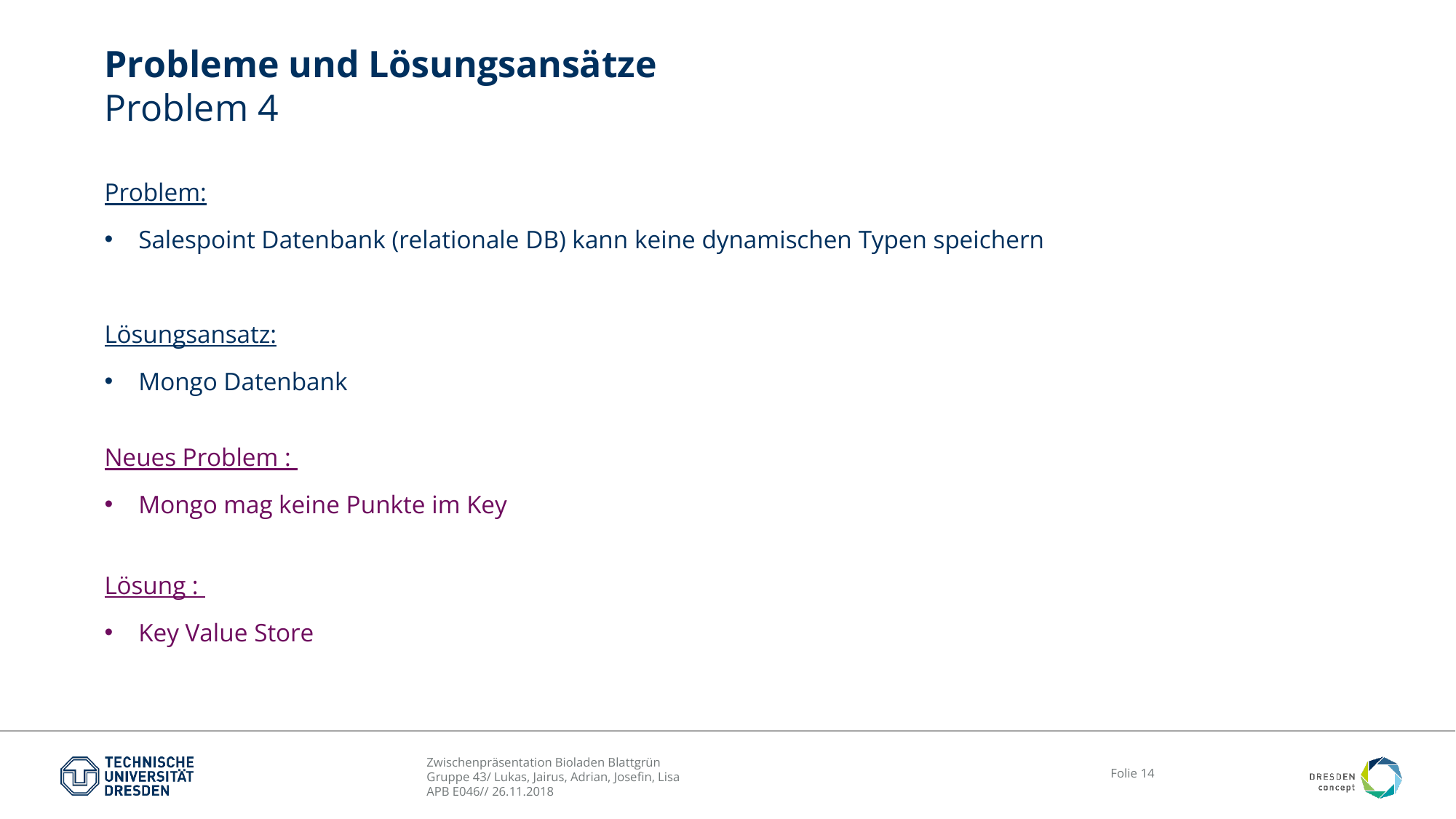

# Probleme und Lösungsansätze Problem 4
Problem:
Salespoint Datenbank (relationale DB) kann keine dynamischen Typen speichern

Lösungsansatz:
Mongo Datenbank

Neues Problem :
Mongo mag keine Punkte im Key

Lösung :
Key Value Store